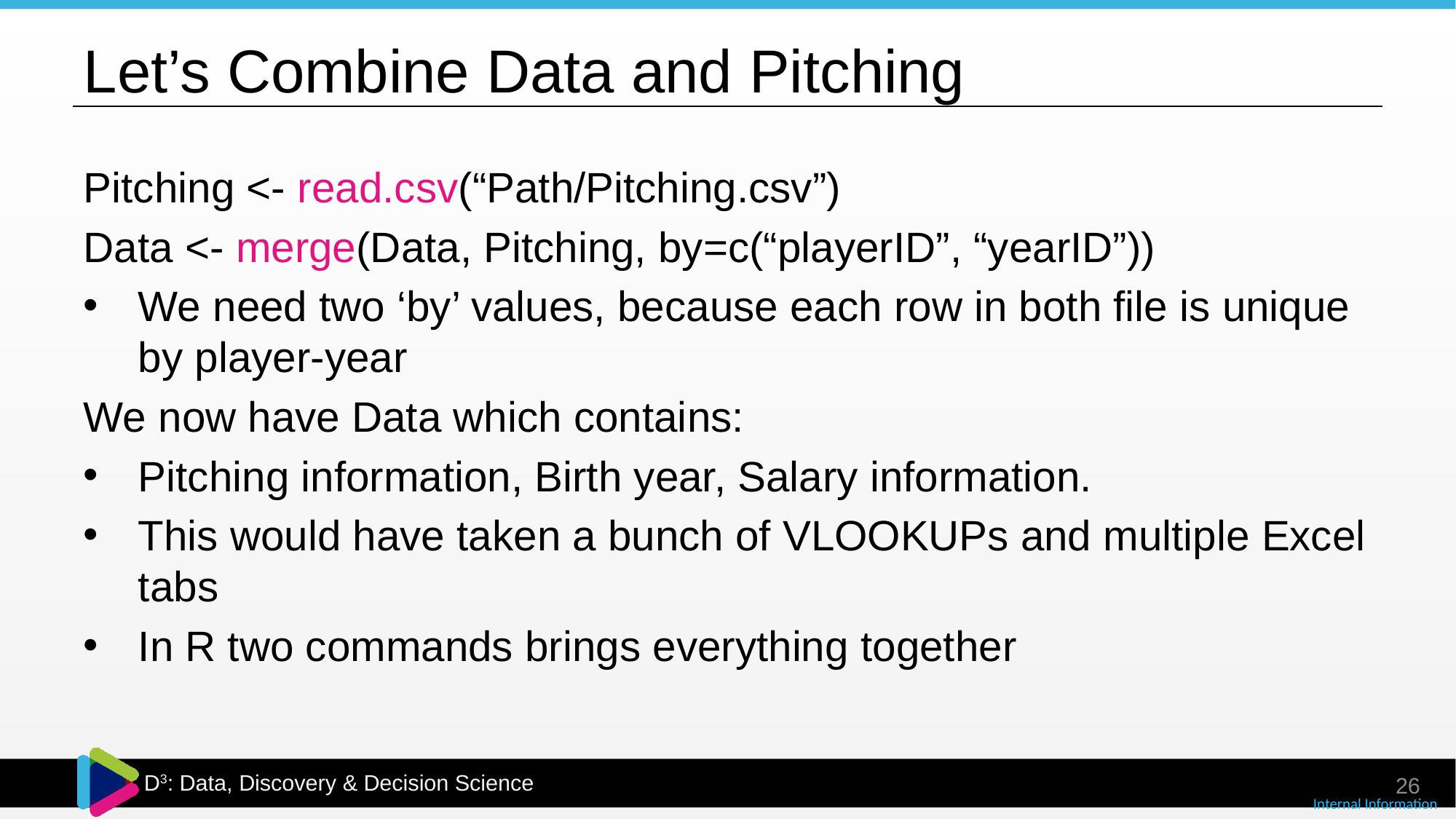

# Let’s Combine Data and Pitching
Pitching <- read.csv(“Path/Pitching.csv”)
Data <- merge(Data, Pitching, by=c(“playerID”, “yearID”))
We need two ‘by’ values, because each row in both file is unique by player-year
We now have Data which contains:
Pitching information, Birth year, Salary information.
This would have taken a bunch of VLOOKUPs and multiple Excel tabs
In R two commands brings everything together

26